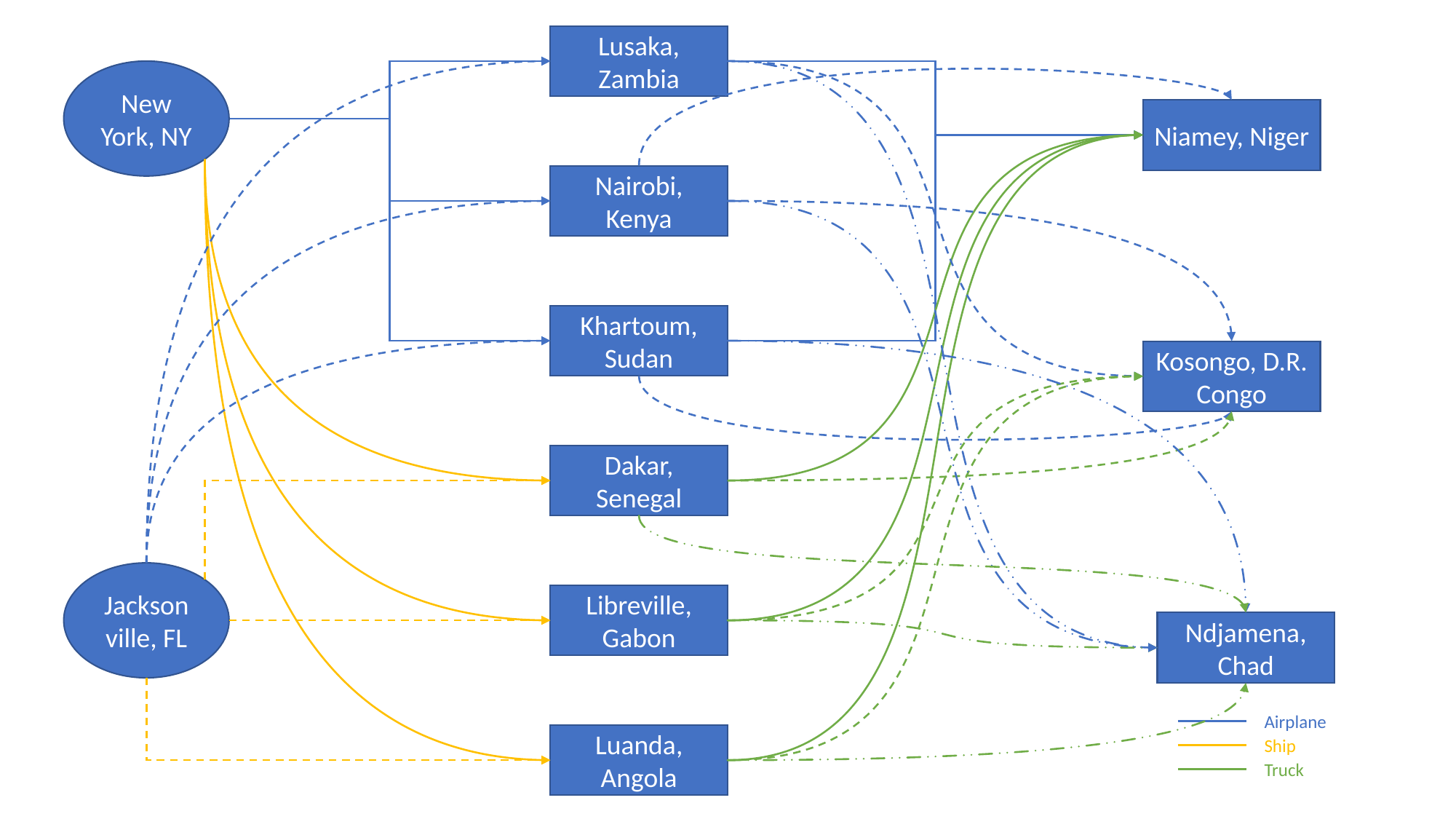

Lusaka, Zambia
New York, NY
Niamey, Niger
Nairobi, Kenya
Khartoum, Sudan
Kosongo, D.R. Congo
Dakar, Senegal
Jacksonville, FL
Libreville, Gabon
Ndjamena, Chad
Airplane
Luanda, Angola
Ship
Truck